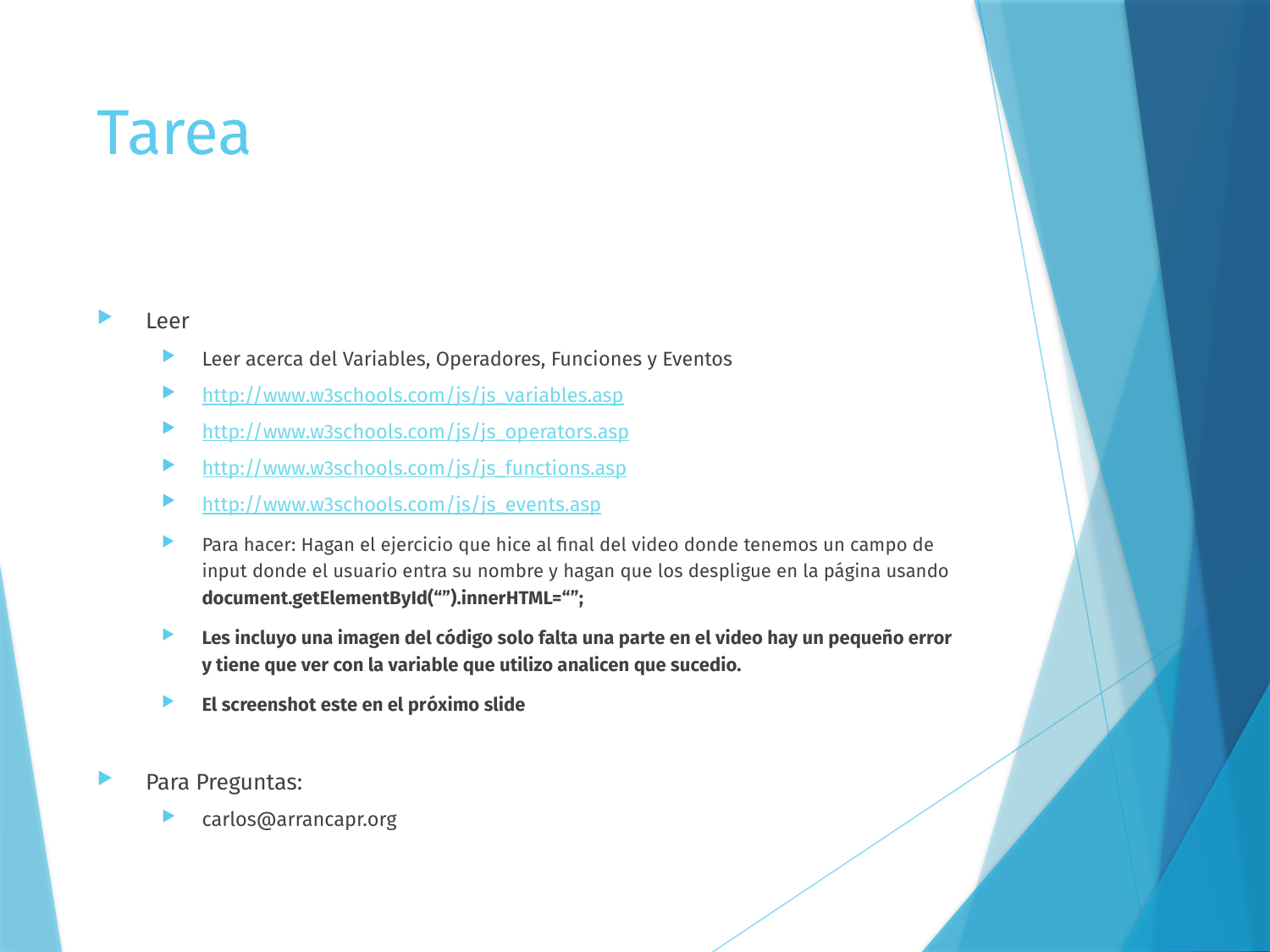

# Tarea
Leer
Leer acerca del Variables, Operadores, Funciones y Eventos
http://www.w3schools.com/js/js_variables.asp
http://www.w3schools.com/js/js_operators.asp
http://www.w3schools.com/js/js_functions.asp
http://www.w3schools.com/js/js_events.asp
Para hacer: Hagan el ejercicio que hice al final del video donde tenemos un campo de input donde el usuario entra su nombre y hagan que los despligue en la página usando document.getElementById(“”).innerHTML=“”;
Les incluyo una imagen del código solo falta una parte en el video hay un pequeño error y tiene que ver con la variable que utilizo analicen que sucedio.
El screenshot este en el próximo slide

Para Preguntas:
carlos@arrancapr.org